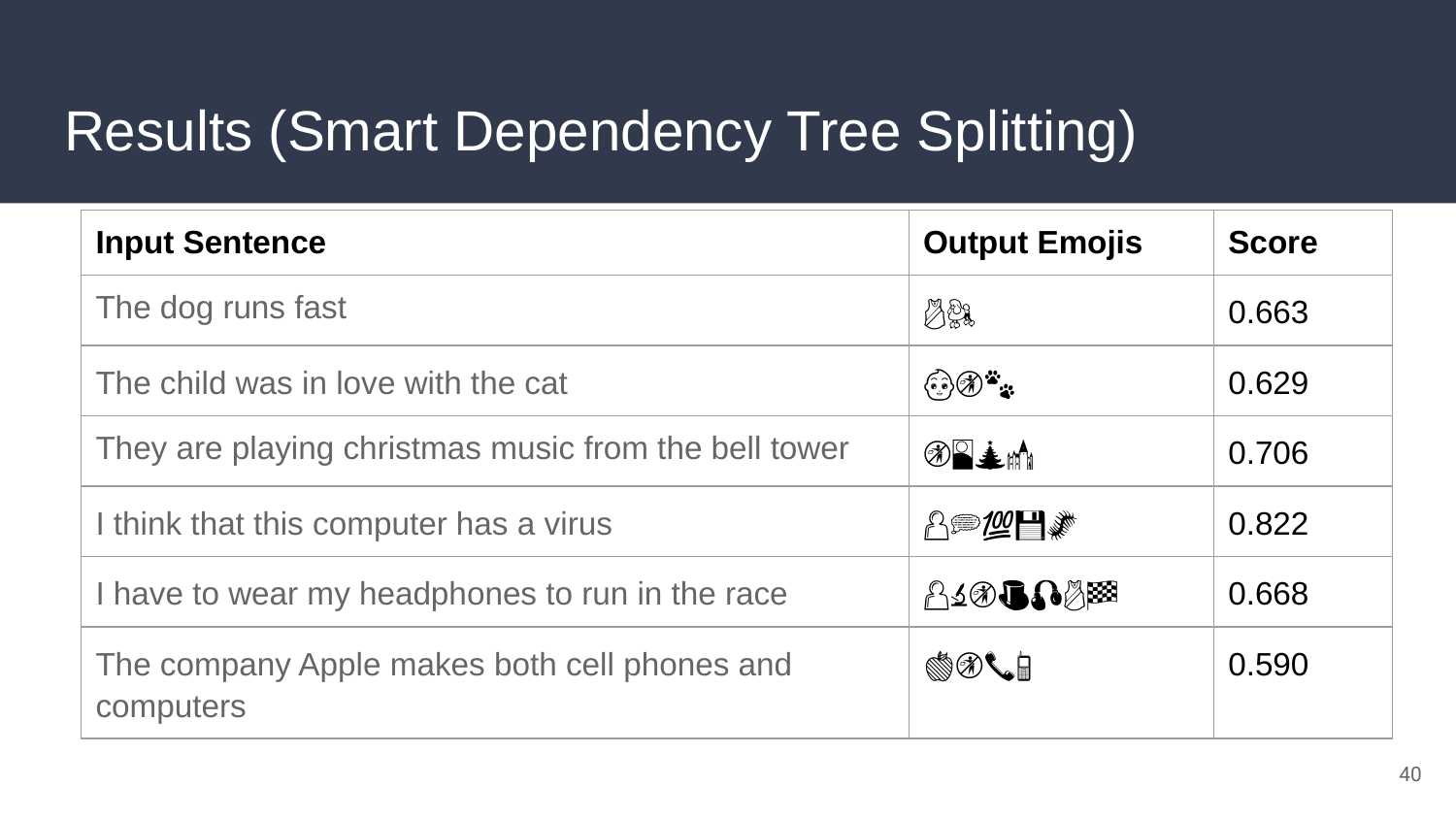

# Results (Smart Dependency Tree Splitting)
| Input Sentence | Output Emojis | Score |
| --- | --- | --- |
| The dog runs fast | 🎽🐩 | 0.663 |
| The child was in love with the cat | 👶🚯🐾 | 0.629 |
| They are playing christmas music from the bell tower | 🚯🎴🎄🏰 | 0.706 |
| I think that this computer has a virus | 👤💭💯💾🐛 | 0.822 |
| I have to wear my headphones to run in the race | 👤🔬🚯🎩🎧🎽🏁 | 0.668 |
| The company Apple makes both cell phones and computers | 🍏🚯📞📱 | 0.590 |
40